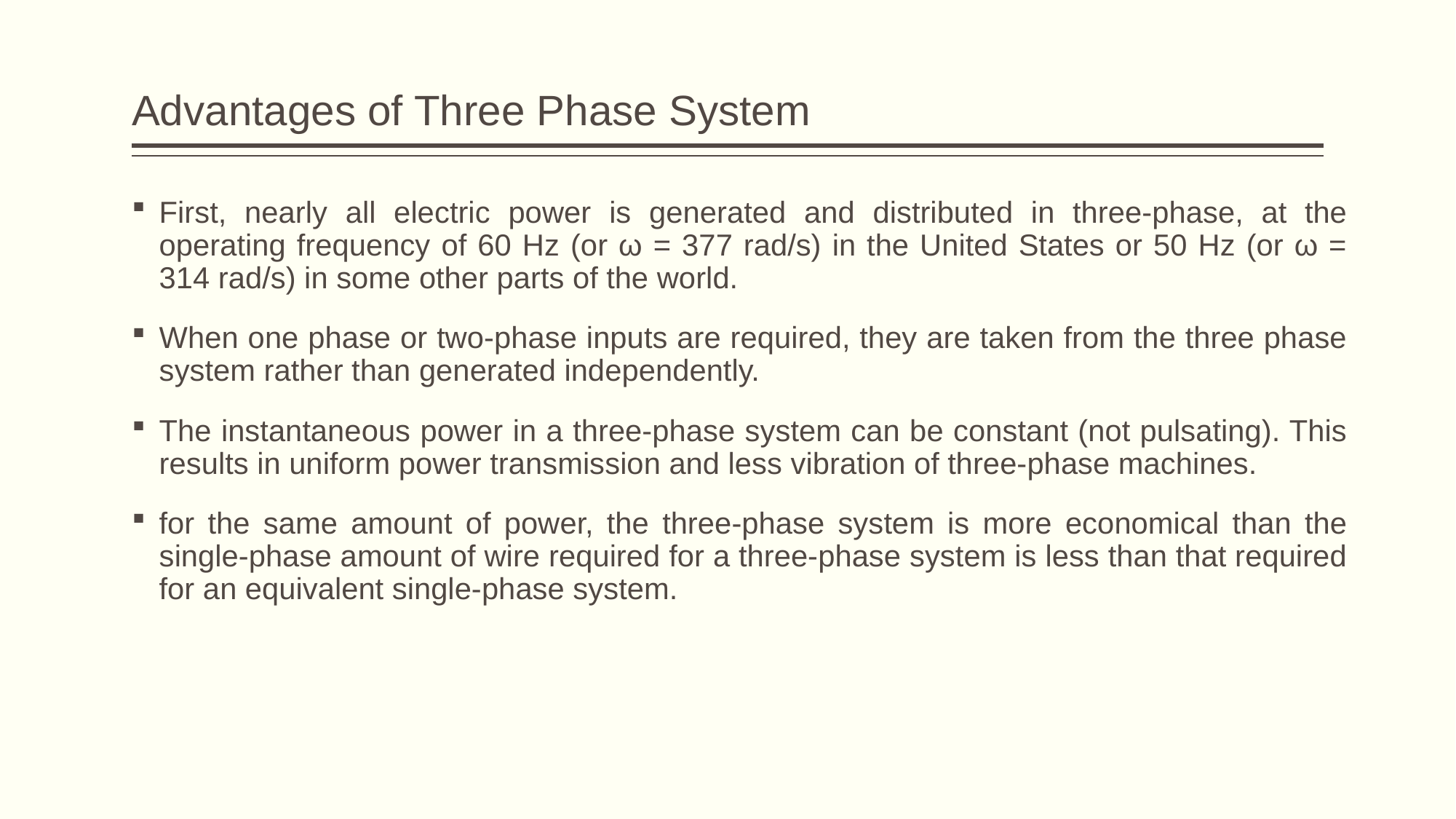

# Advantages of Three Phase System
First, nearly all electric power is generated and distributed in three-phase, at the operating frequency of 60 Hz (or ω = 377 rad/s) in the United States or 50 Hz (or ω = 314 rad/s) in some other parts of the world.
When one phase or two-phase inputs are required, they are taken from the three phase system rather than generated independently.
The instantaneous power in a three-phase system can be constant (not pulsating). This results in uniform power transmission and less vibration of three-phase machines.
for the same amount of power, the three-phase system is more economical than the single-phase amount of wire required for a three-phase system is less than that required for an equivalent single-phase system.